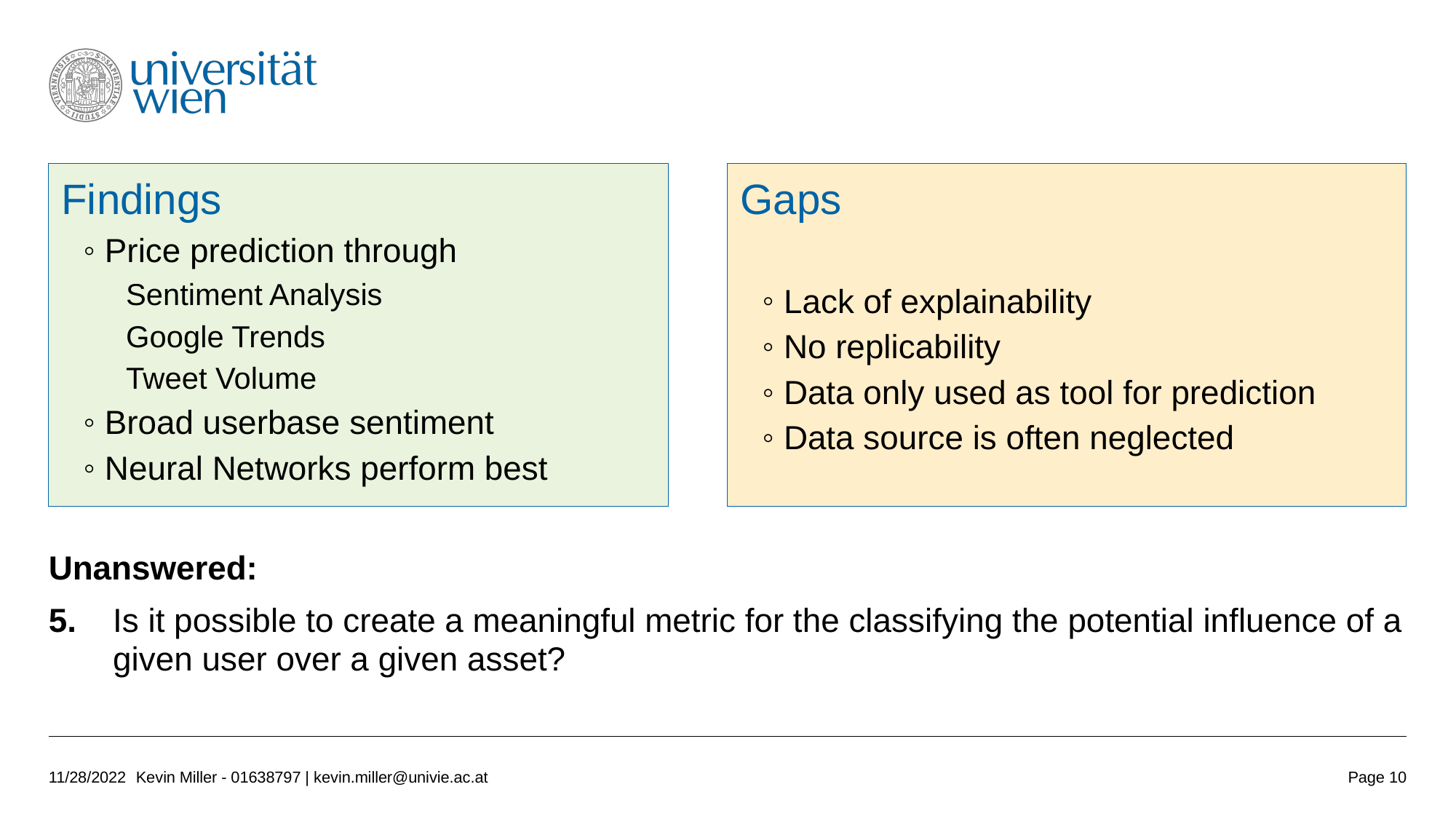

Findings
Price prediction through
Sentiment Analysis
Google Trends
Tweet Volume
Broad userbase sentiment
Neural Networks perform best
Gaps
Lack of explainability
No replicability
Data only used as tool for prediction
Data source is often neglected

Unanswered:
5. 	Is it possible to create a meaningful metric for the classifying the potential influence of a given user over a given asset?

11/28/2022
Kevin Miller - 01638797 | kevin.miller@univie.ac.at
Page 10